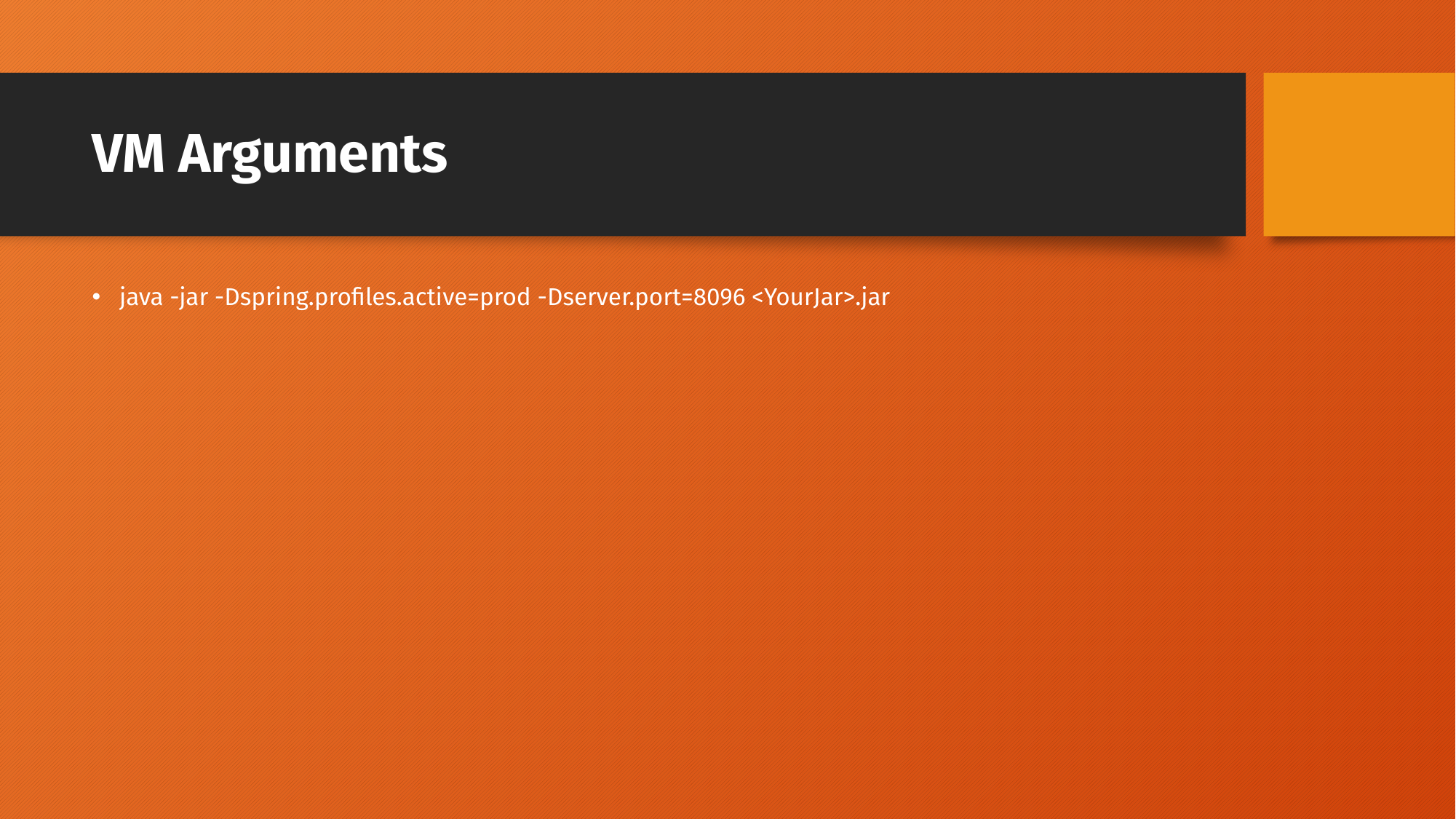

# VM Arguments
java -jar -Dspring.profiles.active=prod -Dserver.port=8096 <YourJar>.jar